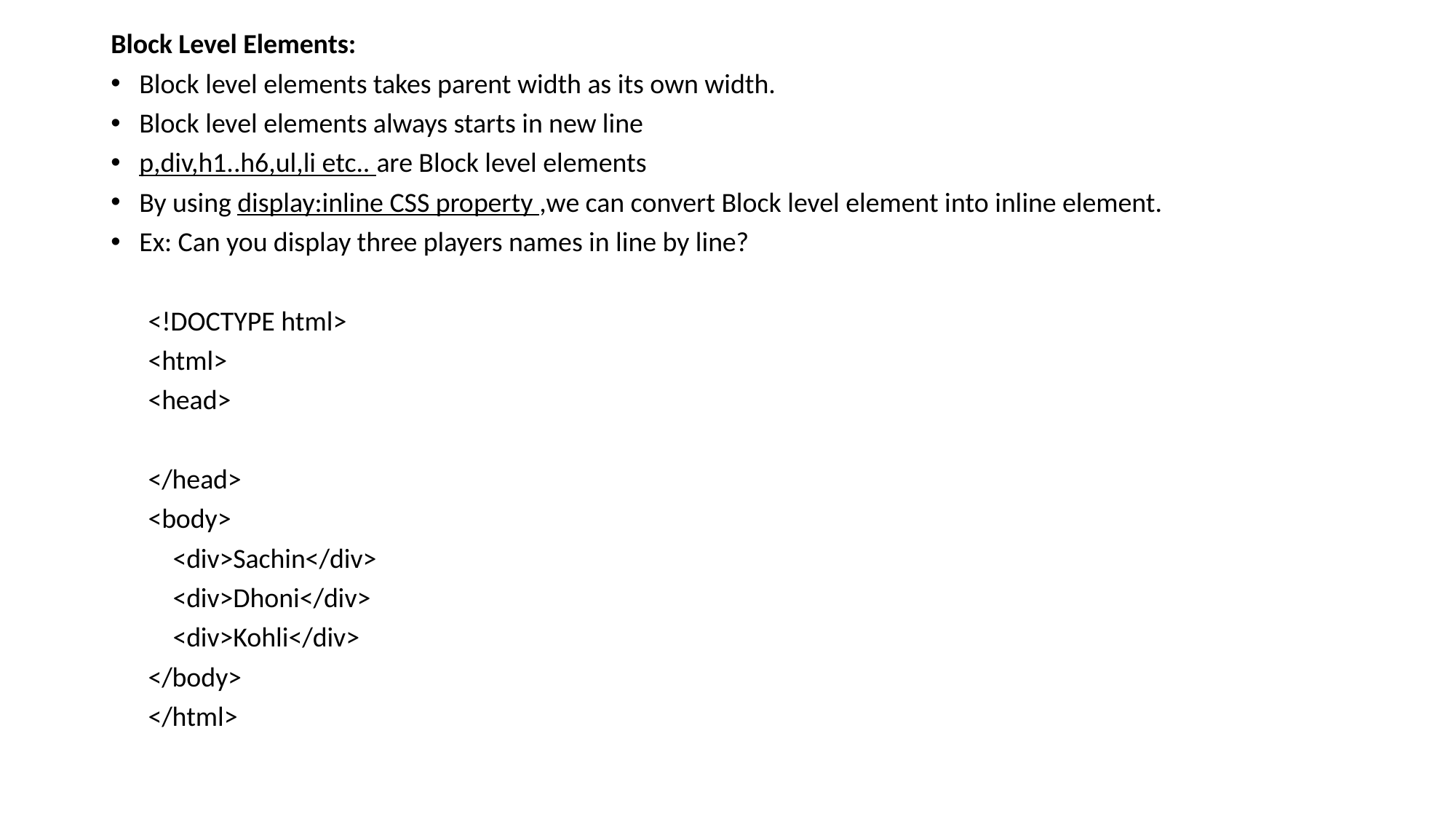

Block Level Elements:
Block level elements takes parent width as its own width.
Block level elements always starts in new line
p,div,h1..h6,ul,li etc.. are Block level elements
By using display:inline CSS property ,we can convert Block level element into inline element.
Ex: Can you display three players names in line by line?

      <!DOCTYPE html>
      <html>
      <head>

      </head>
      <body>
          <div>Sachin</div>
          <div>Dhoni</div>
          <div>Kohli</div>
      </body>
      </html>